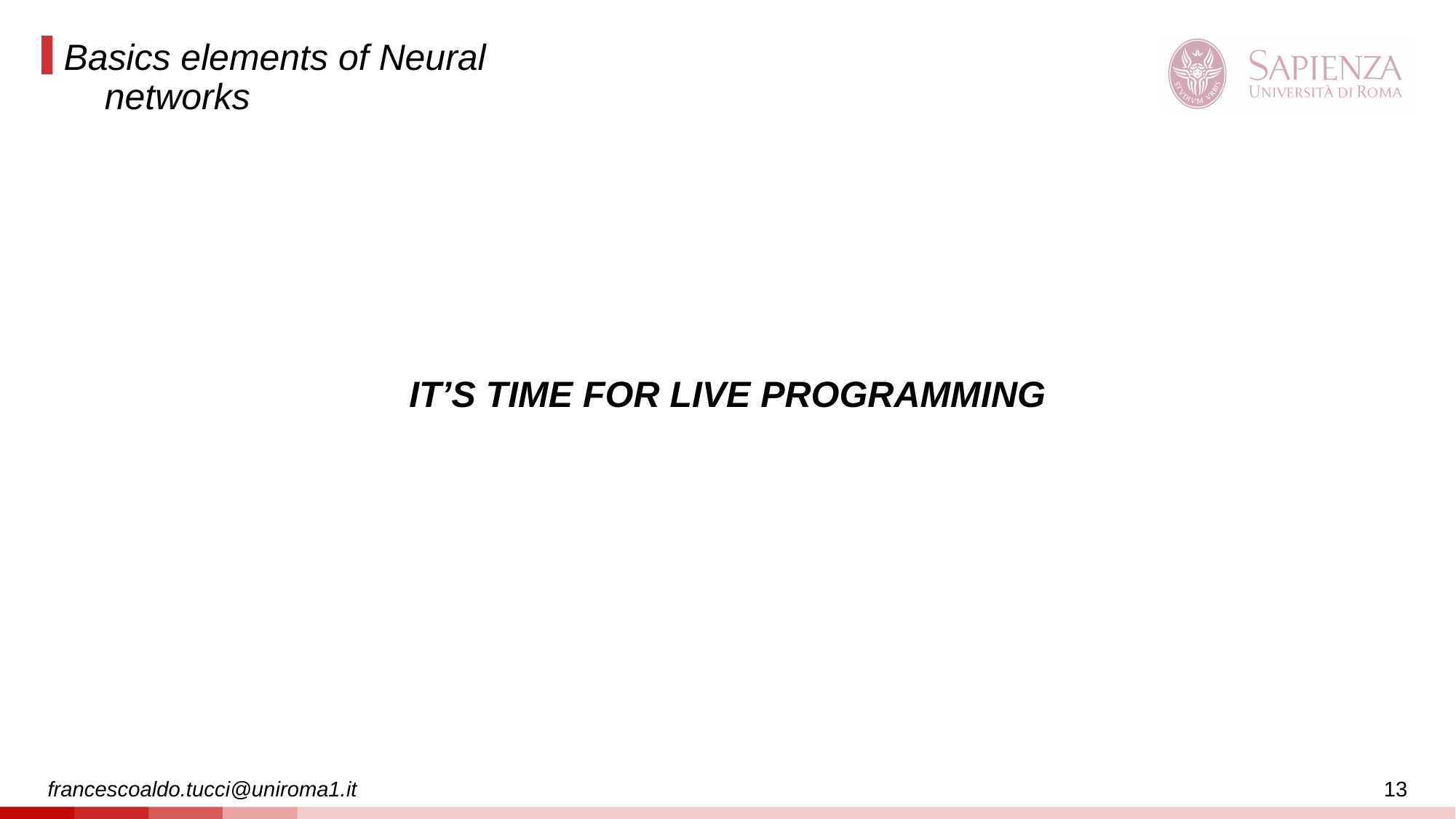

# Basics elements of Neural networks
IT’S TIME FOR LIVE PROGRAMMING